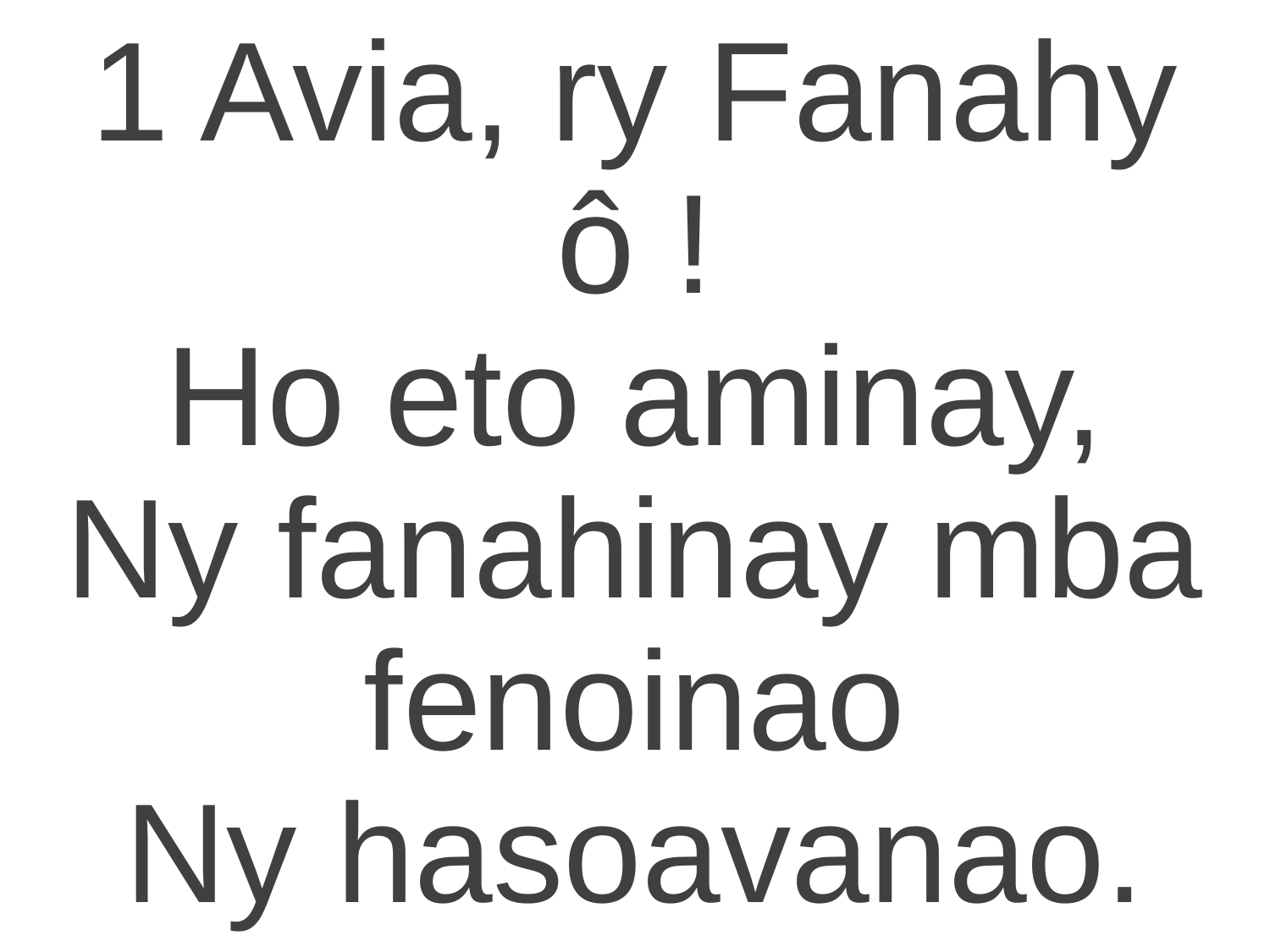

1 Avia, ry Fanahy ô !
Ho eto aminay,
Ny fanahinay mba fenoinao
Ny hasoavanao.